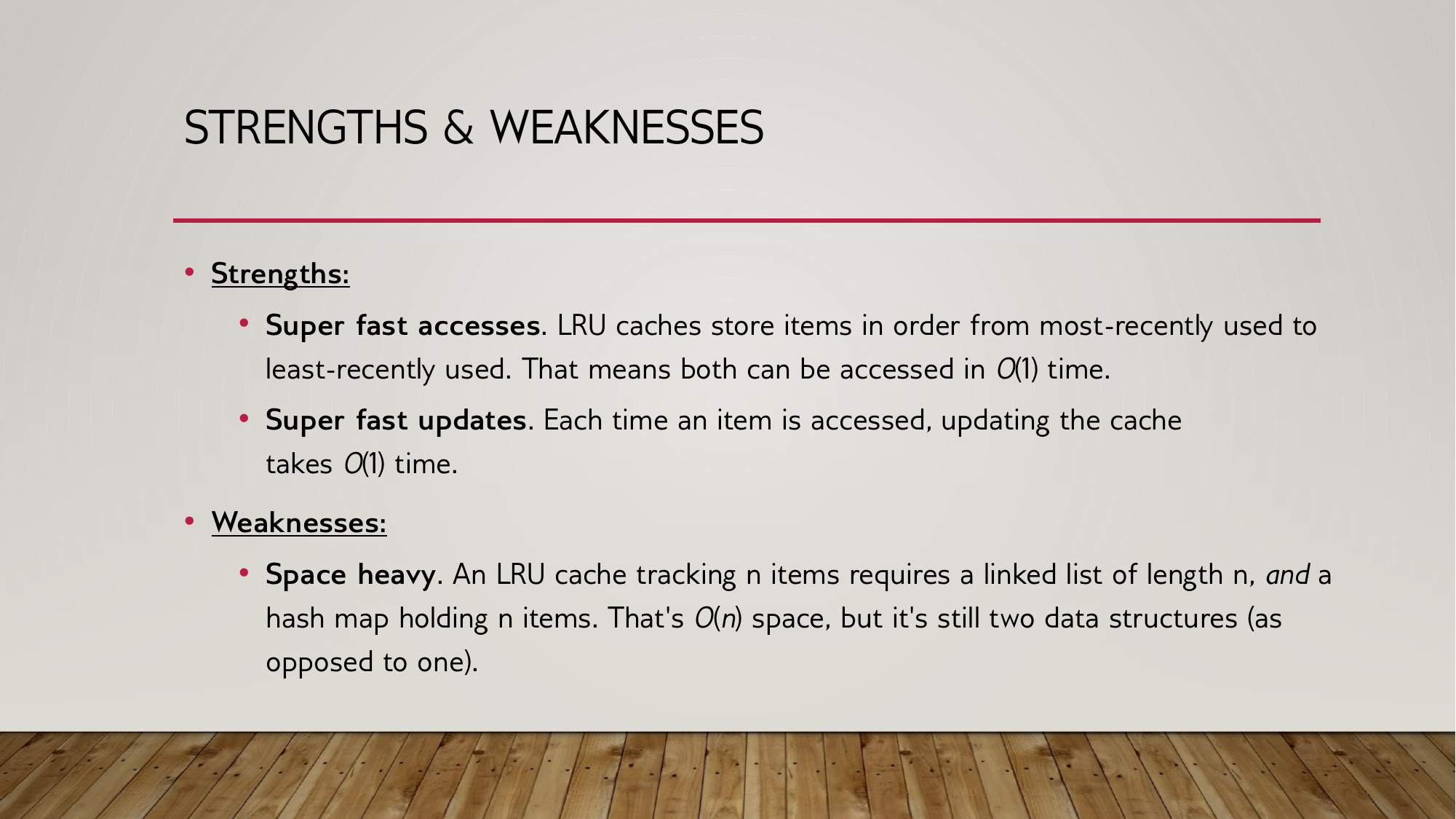

# Strengths & weaknesses
Strengths:
Super fast accesses. LRU caches store items in order from most-recently used to least-recently used. That means both can be accessed in O(1) time.
Super fast updates. Each time an item is accessed, updating the cache takes O(1) time.
Weaknesses:
Space heavy. An LRU cache tracking n items requires a linked list of length n, and a hash map holding n items. That's O(n) space, but it's still two data structures (as opposed to one).